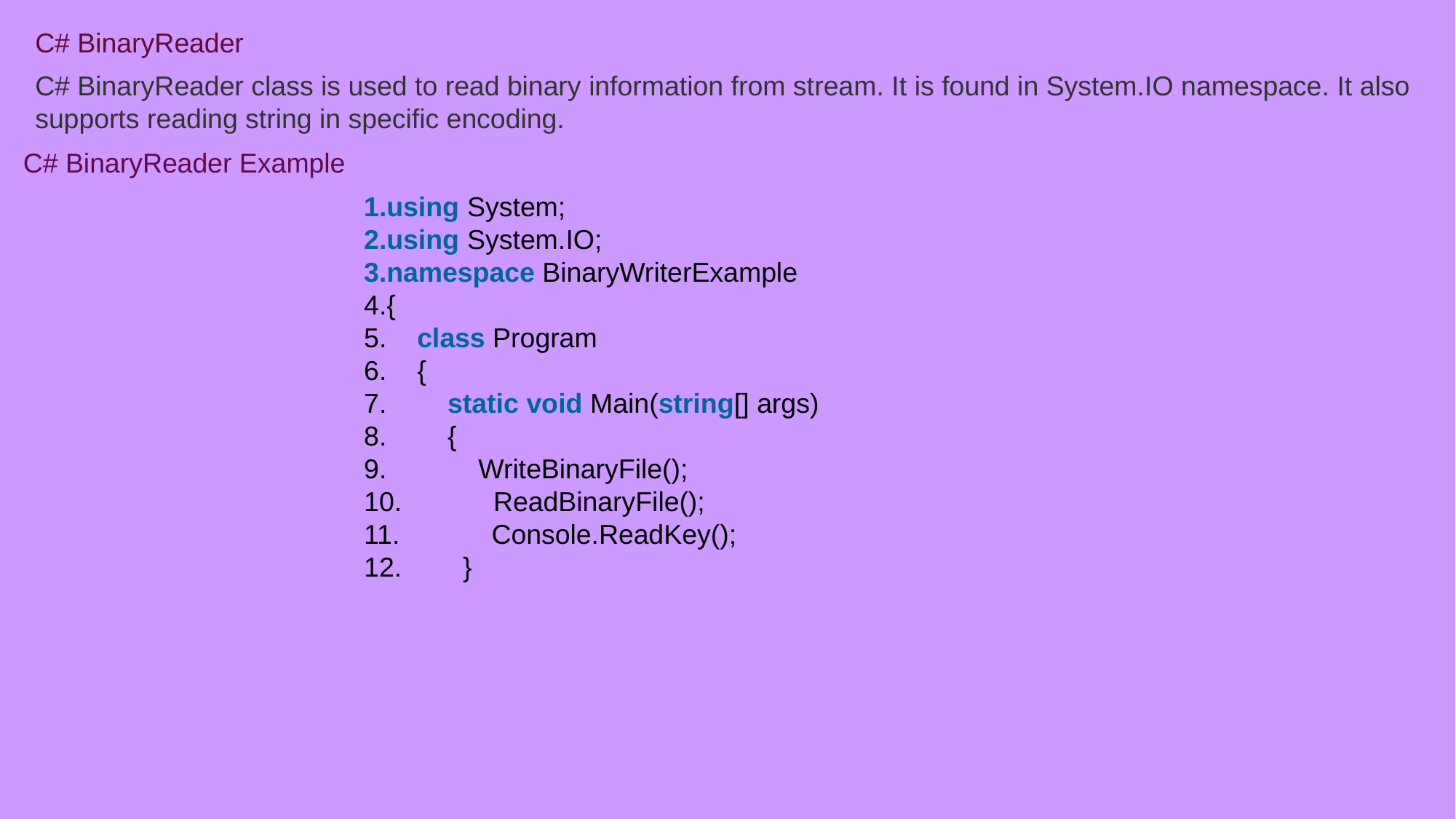

C# BinaryReader

C# BinaryReader class is used to read binary information from stream. It is found in System.IO namespace. It also supports reading string in specific encoding.
C# BinaryReader Example

using System;
using System.IO;
namespace BinaryWriterExample
{
    class Program
    {
        static void Main(string[] args)
        {
            WriteBinaryFile();
            ReadBinaryFile();
            Console.ReadKey();
        }